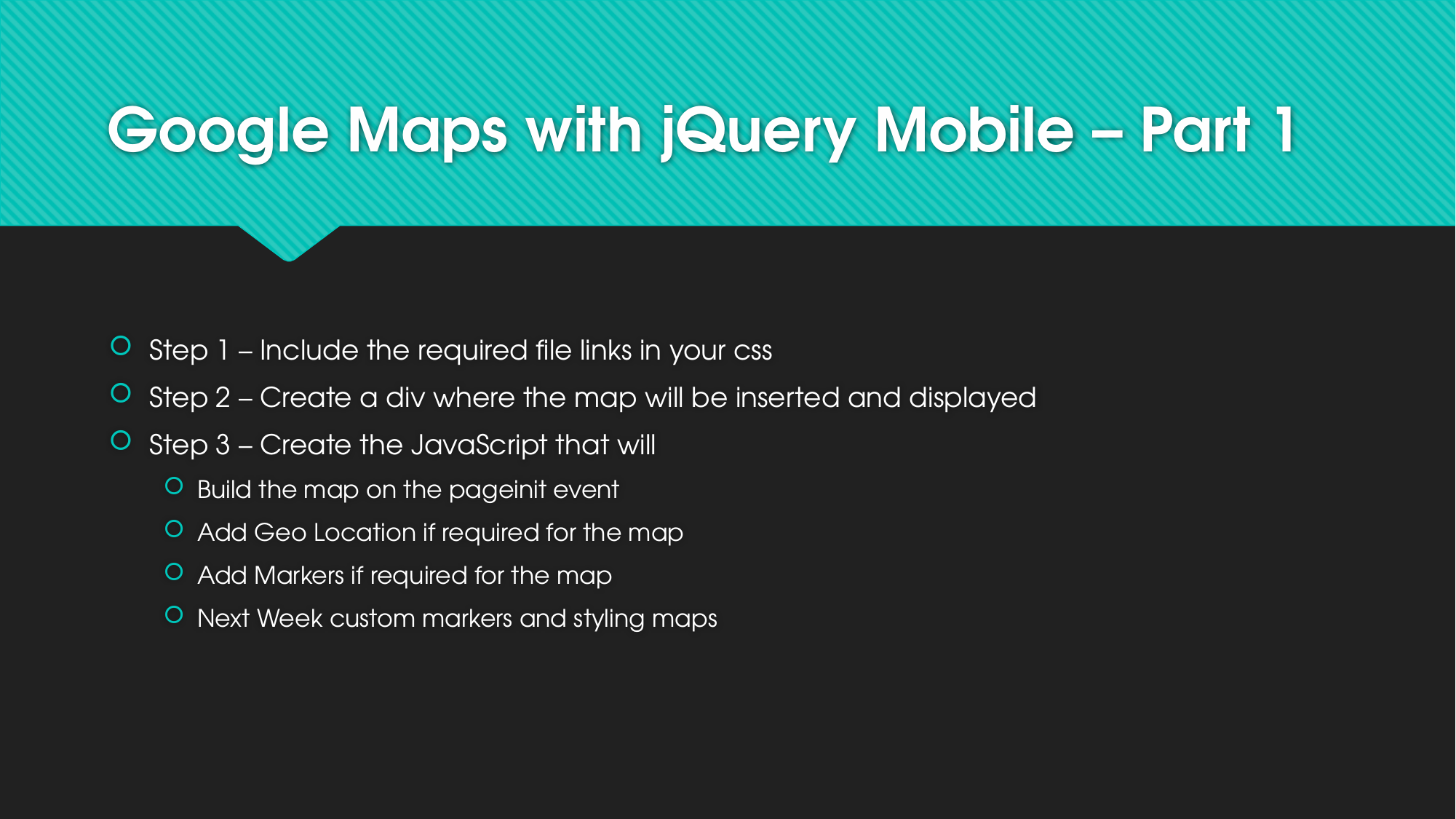

# Google Maps with jQuery Mobile – Part 1
Step 1 – Include the required file links in your css
Step 2 – Create a div where the map will be inserted and displayed
Step 3 – Create the JavaScript that will
Build the map on the pageinit event
Add Geo Location if required for the map
Add Markers if required for the map
Next Week custom markers and styling maps